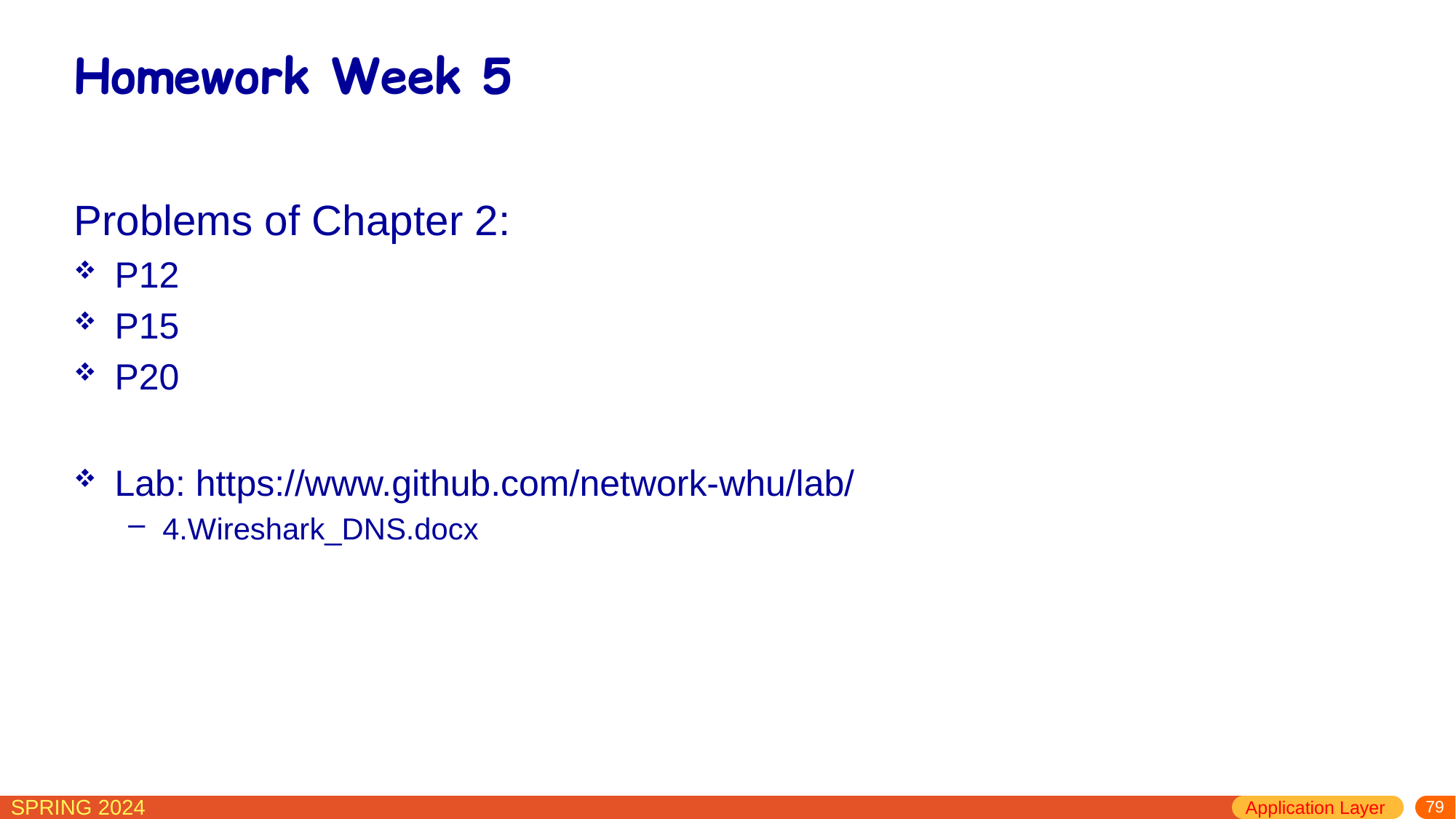

# Homework Week 5

Problems of Chapter 2:
P12
P15
P20

Lab: https://www.github.com/network-whu/lab/
4.Wireshark_DNS.docx

Application Layer